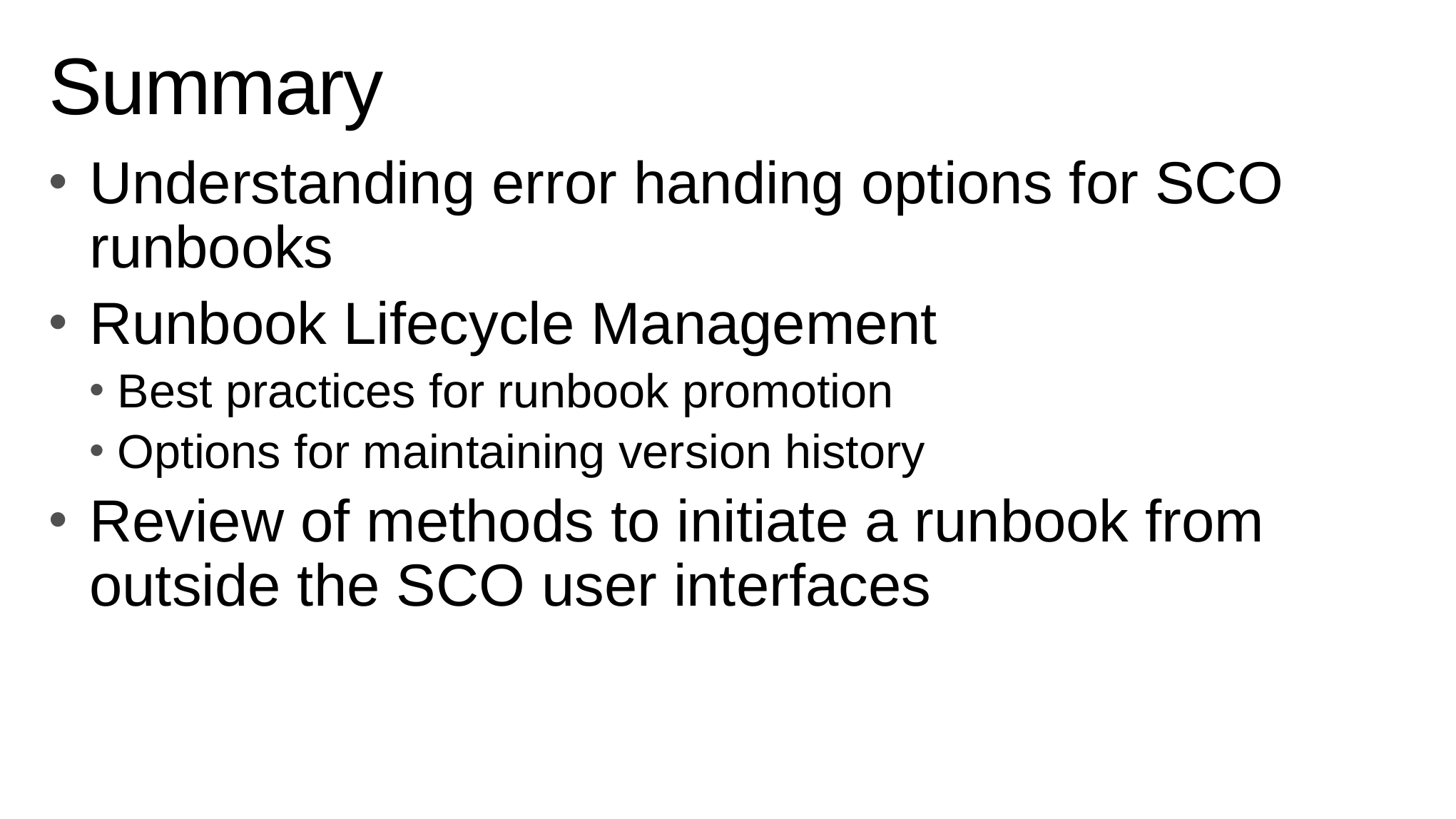

# Summary
Understanding error handing options for SCO runbooks
Runbook Lifecycle Management
Best practices for runbook promotion
Options for maintaining version history
Review of methods to initiate a runbook from outside the SCO user interfaces